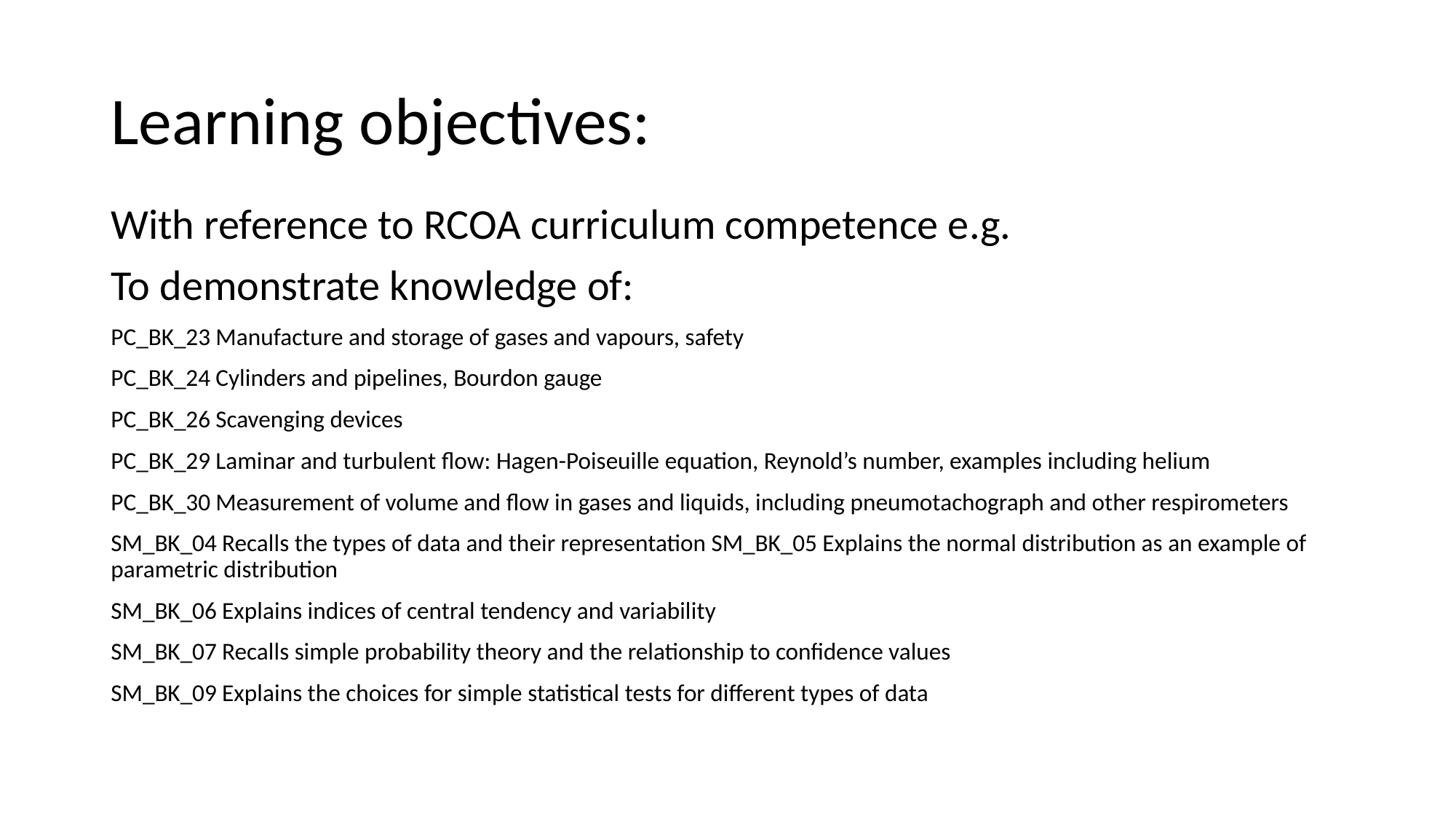

# Learning objectives:
With reference to RCOA curriculum competence e.g.
To demonstrate knowledge of:
PC_BK_23 Manufacture and storage of gases and vapours, safety
PC_BK_24 Cylinders and pipelines, Bourdon gauge
PC_BK_26 Scavenging devices
PC_BK_29 Laminar and turbulent flow: Hagen-Poiseuille equation, Reynold’s number, examples including helium
PC_BK_30 Measurement of volume and flow in gases and liquids, including pneumotachograph and other respirometers
SM_BK_04 Recalls the types of data and their representation SM_BK_05 Explains the normal distribution as an example of parametric distribution
SM_BK_06 Explains indices of central tendency and variability
SM_BK_07 Recalls simple probability theory and the relationship to confidence values
SM_BK_09 Explains the choices for simple statistical tests for different types of data